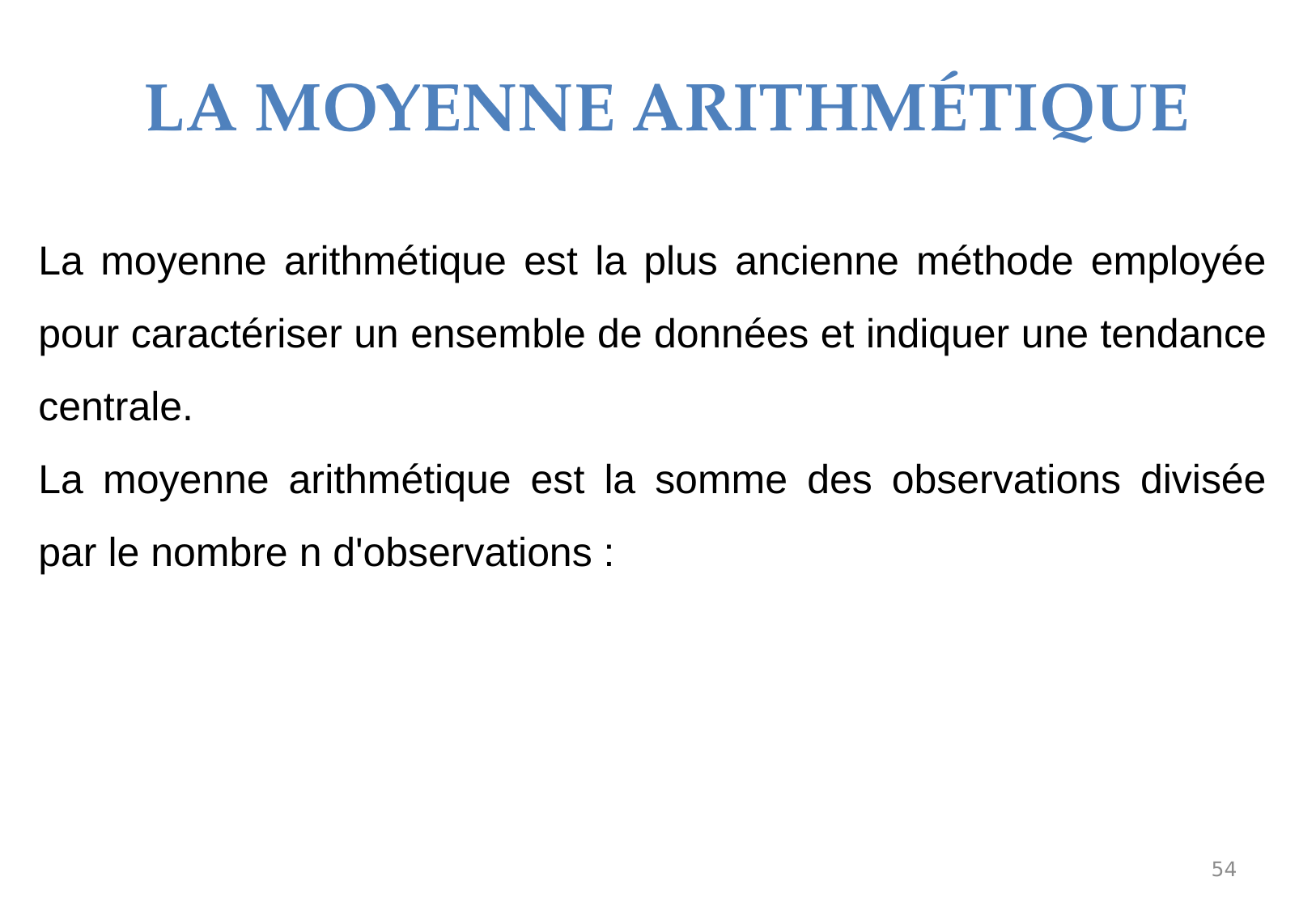

LA MOYENNE ARITHMÉTIQUE
La moyenne arithmétique est la plus ancienne méthode employée pour caractériser un ensemble de données et indiquer une tendance centrale.
La moyenne arithmétique est la somme des observations divisée par le nombre n d'observations :

54